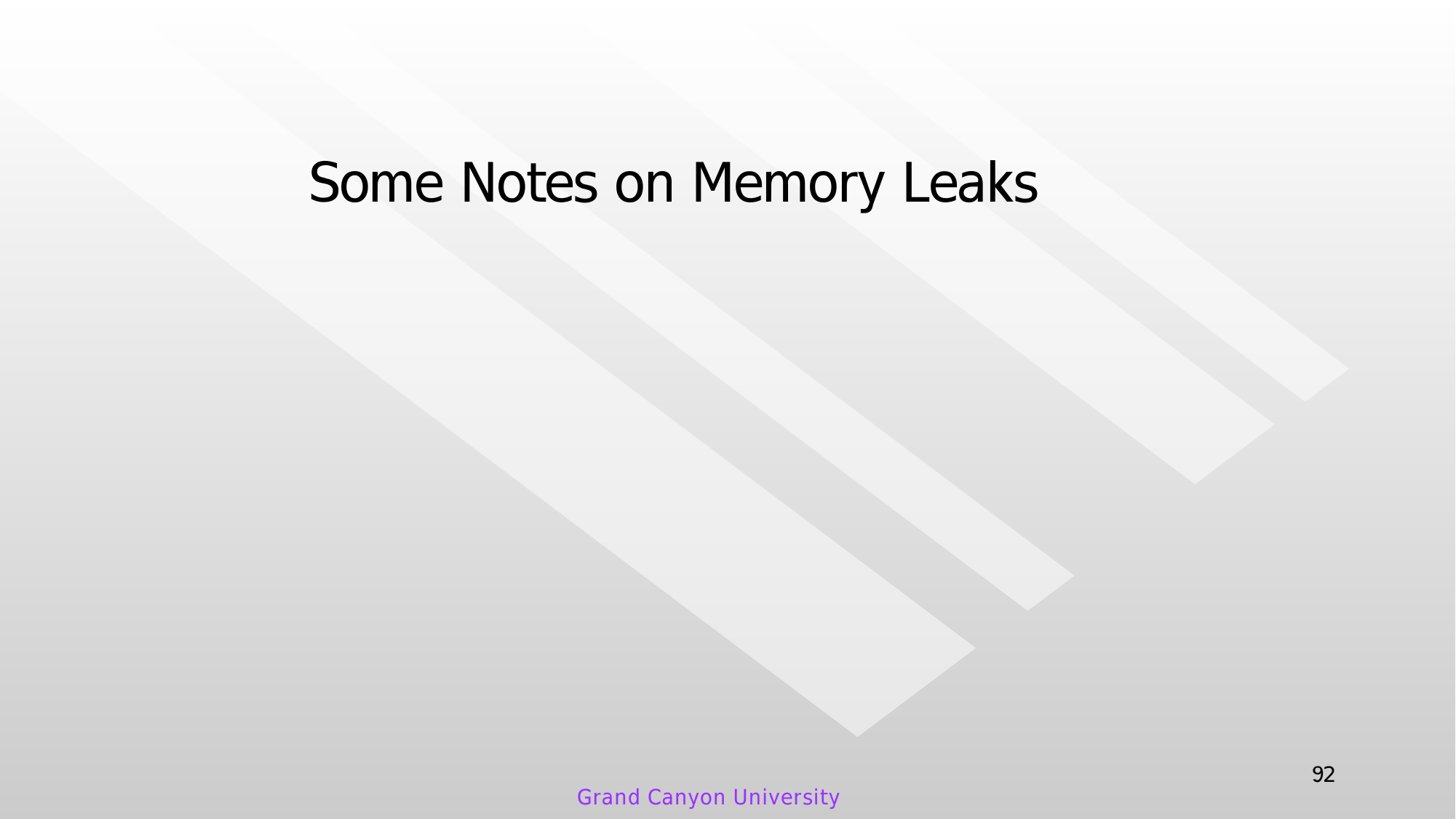

Some Notes on Memory Leaks
92
Grand Canyon University